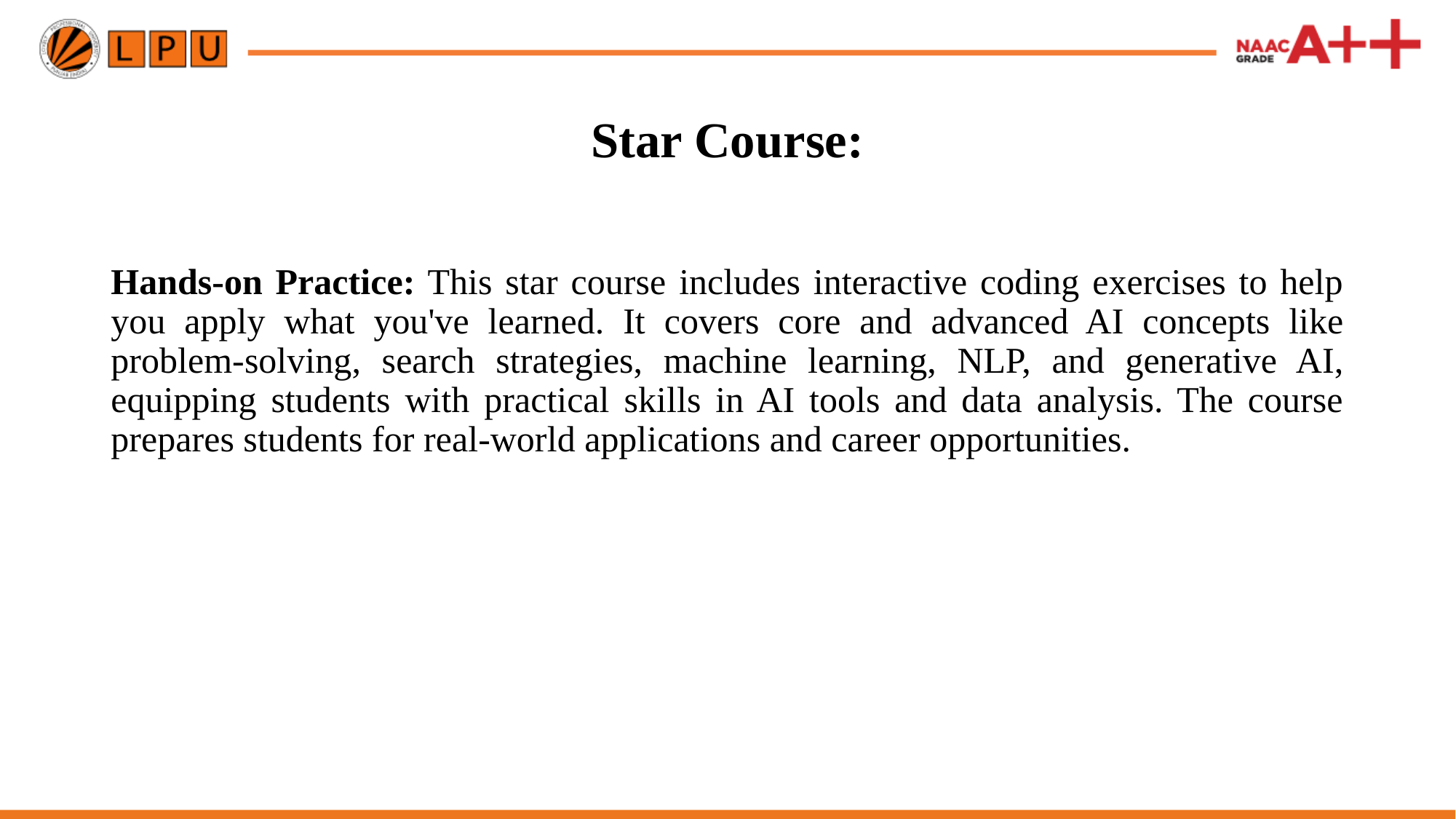

# Star Course:

Hands-on Practice: This star course includes interactive coding exercises to help you apply what you've learned. It covers core and advanced AI concepts like problem-solving, search strategies, machine learning, NLP, and generative AI, equipping students with practical skills in AI tools and data analysis. The course prepares students for real-world applications and career opportunities.